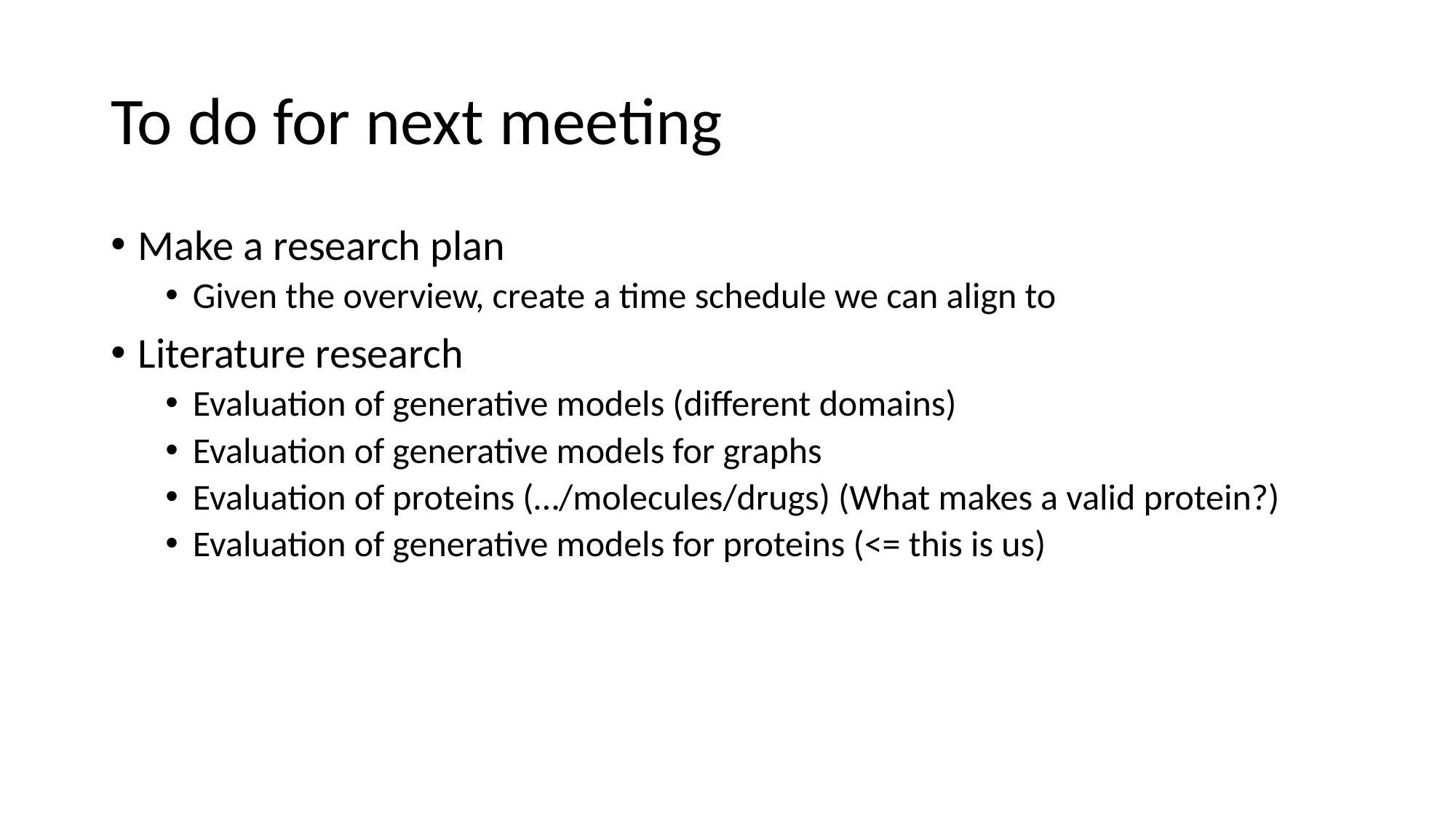

# To do for next meeting
Make a research plan
Given the overview, create a time schedule we can align to
Literature research
Evaluation of generative models (different domains)
Evaluation of generative models for graphs
Evaluation of proteins (…/molecules/drugs) (What makes a valid protein?)
Evaluation of generative models for proteins (<= this is us)